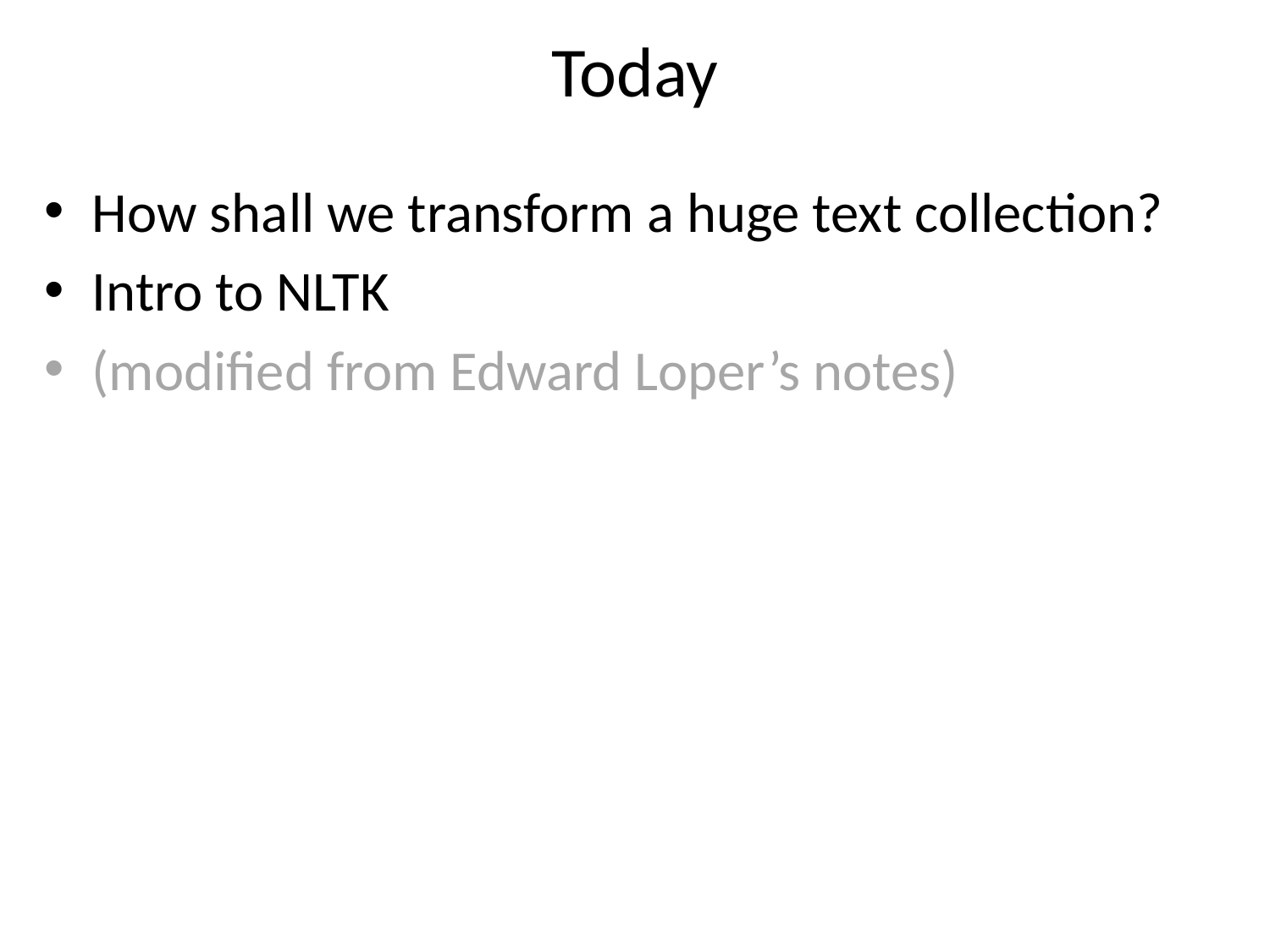

# Today
How shall we transform a huge text collection?
Intro to NLTK
(modified from Edward Loper’s notes)